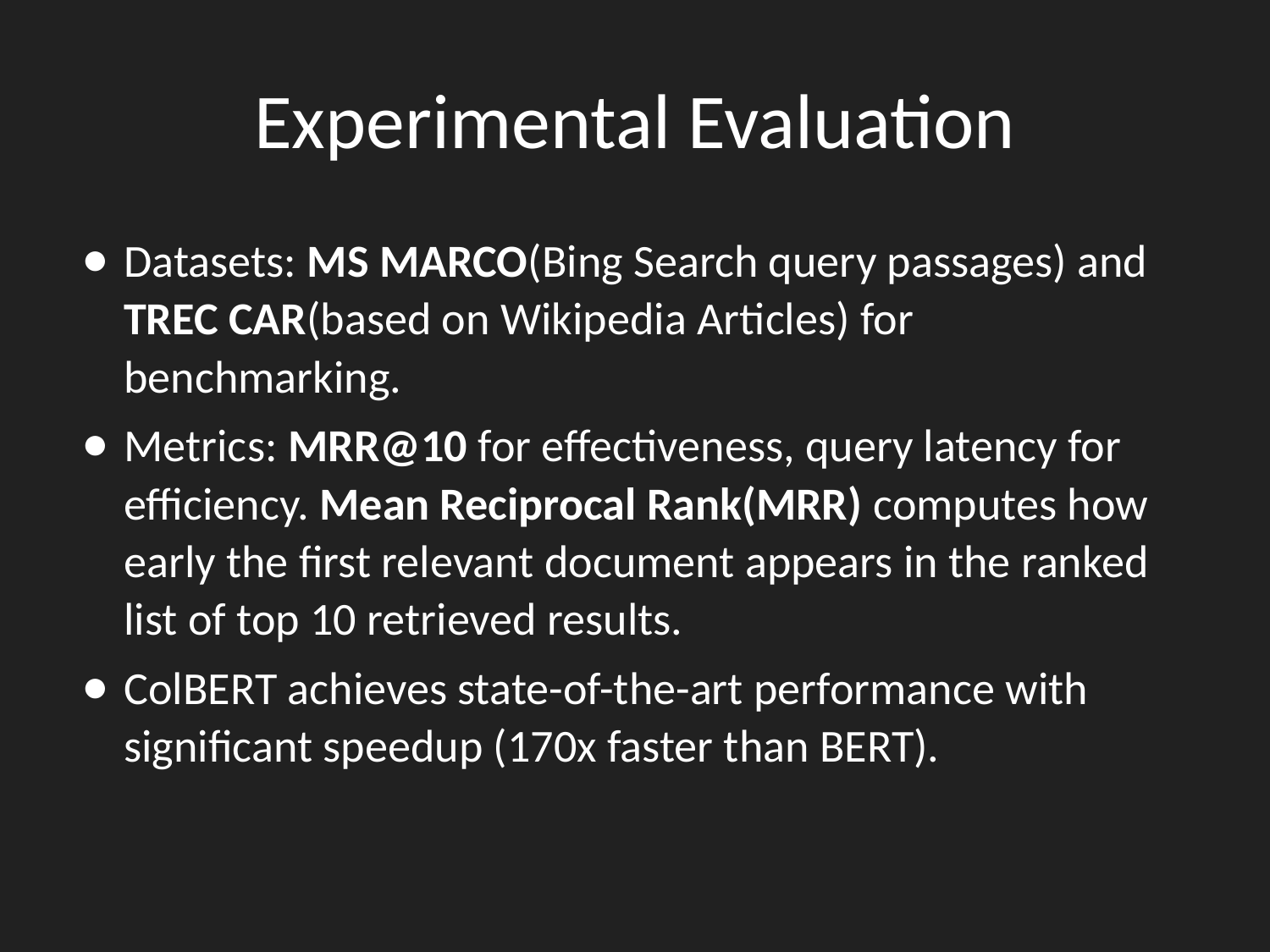

# Experimental Evaluation
Datasets: MS MARCO(Bing Search query passages) and TREC CAR(based on Wikipedia Articles) for benchmarking.
Metrics: MRR@10 for effectiveness, query latency for efficiency. Mean Reciprocal Rank(MRR) computes how early the first relevant document appears in the ranked list of top 10 retrieved results.
ColBERT achieves state-of-the-art performance with significant speedup (170x faster than BERT).